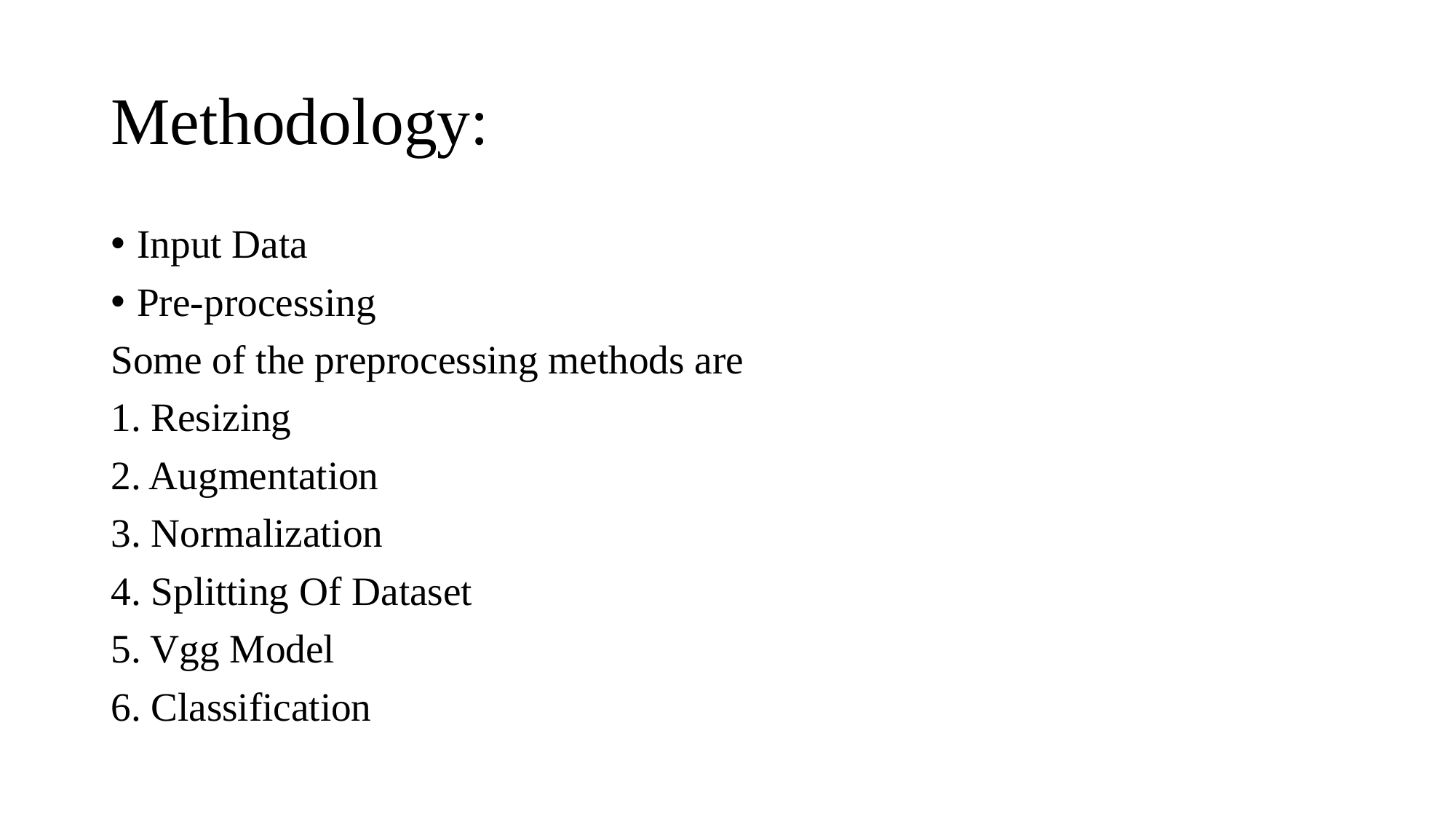

# Methodology:
Input Data
Pre-processing
Some of the preprocessing methods are
1. Resizing
2. Augmentation
3. Normalization
4. Splitting Of Dataset
5. Vgg Model
6. Classification